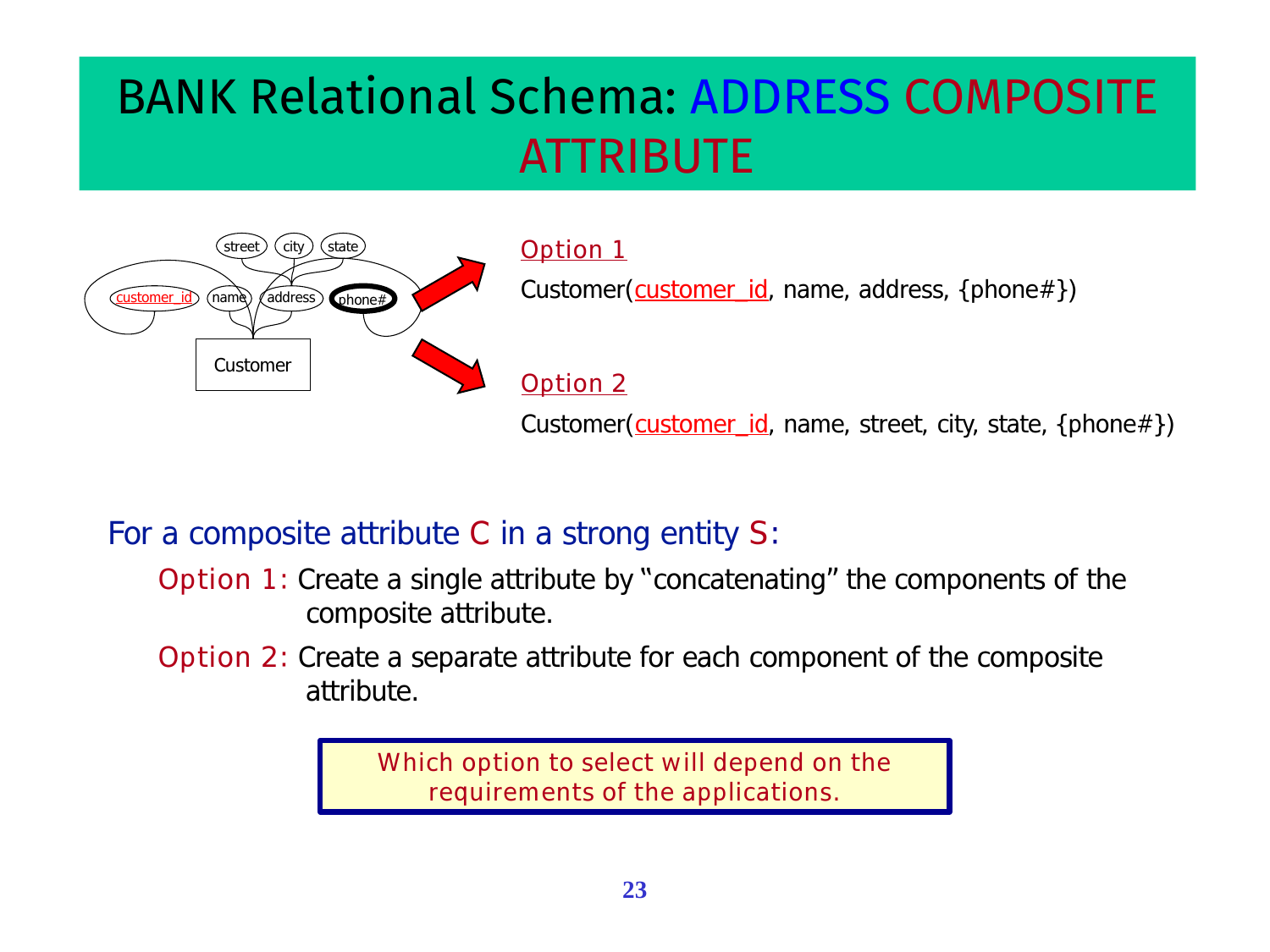

# BANK Relational Schema: ADDRESS COMPOSITE ATTRIBUTE
Option 1
Customer(customer_id, name, address, {phone#})
street
city
state
customer_id
name
address
phone#
Customer

Option 2
Customer(customer_id, name, street, city, state, {phone#})
For a composite attribute C in a strong entity S:
Option 1: Create a single attribute by “concatenating” the components of the composite attribute.
Option 2: Create a separate attribute for each component of the composite attribute.
Which option to select will depend on the requirements of the applications.
23